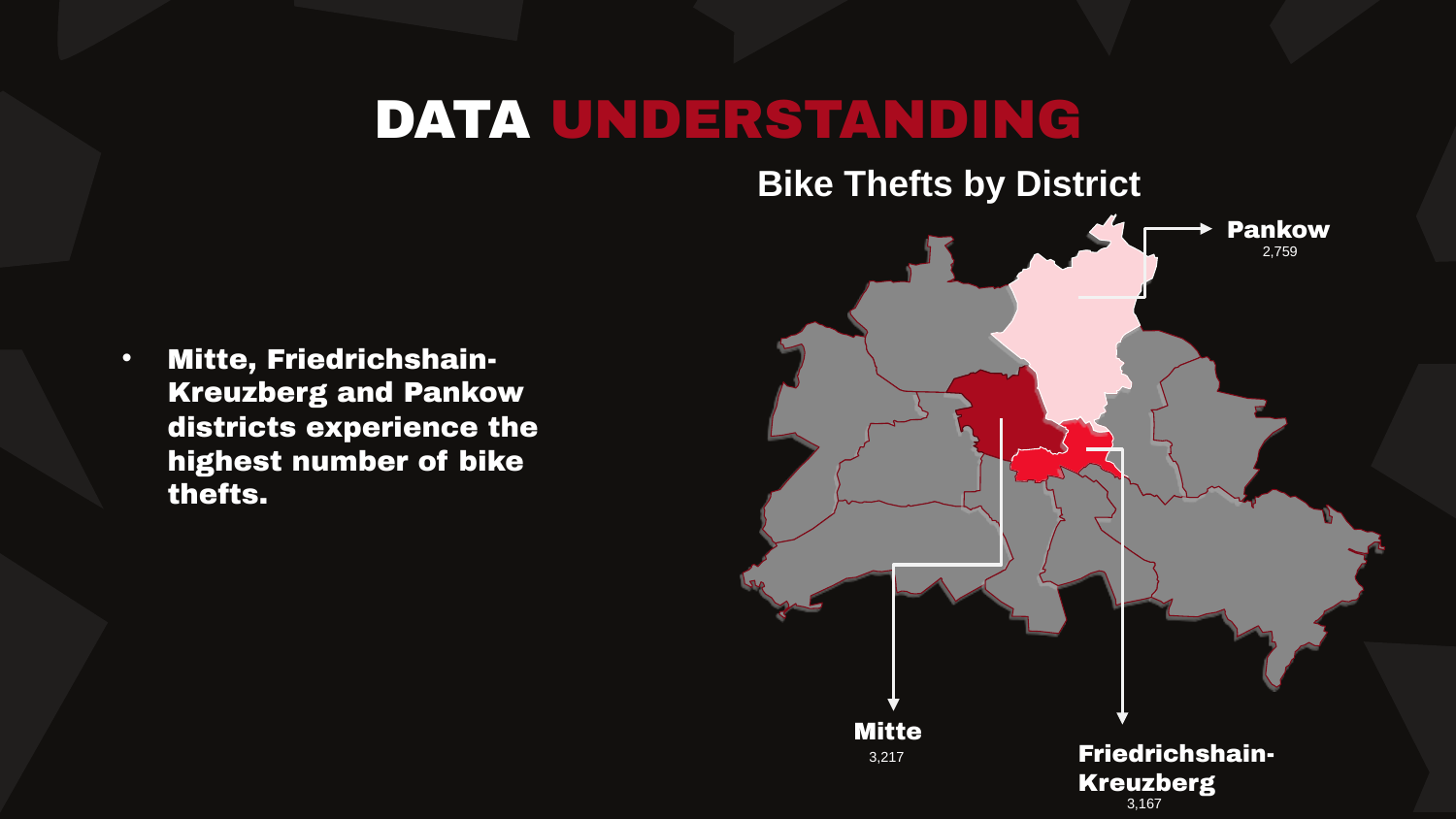

# DATA UNDERSTANDING
Bike Thefts by District
Pankow

2,759
Mitte, Friedrichshain-Kreuzberg and Pankow districts experience the highest number of bike thefts.
Mitte
Friedrichshain-Kreuzberg
3,217
3,167